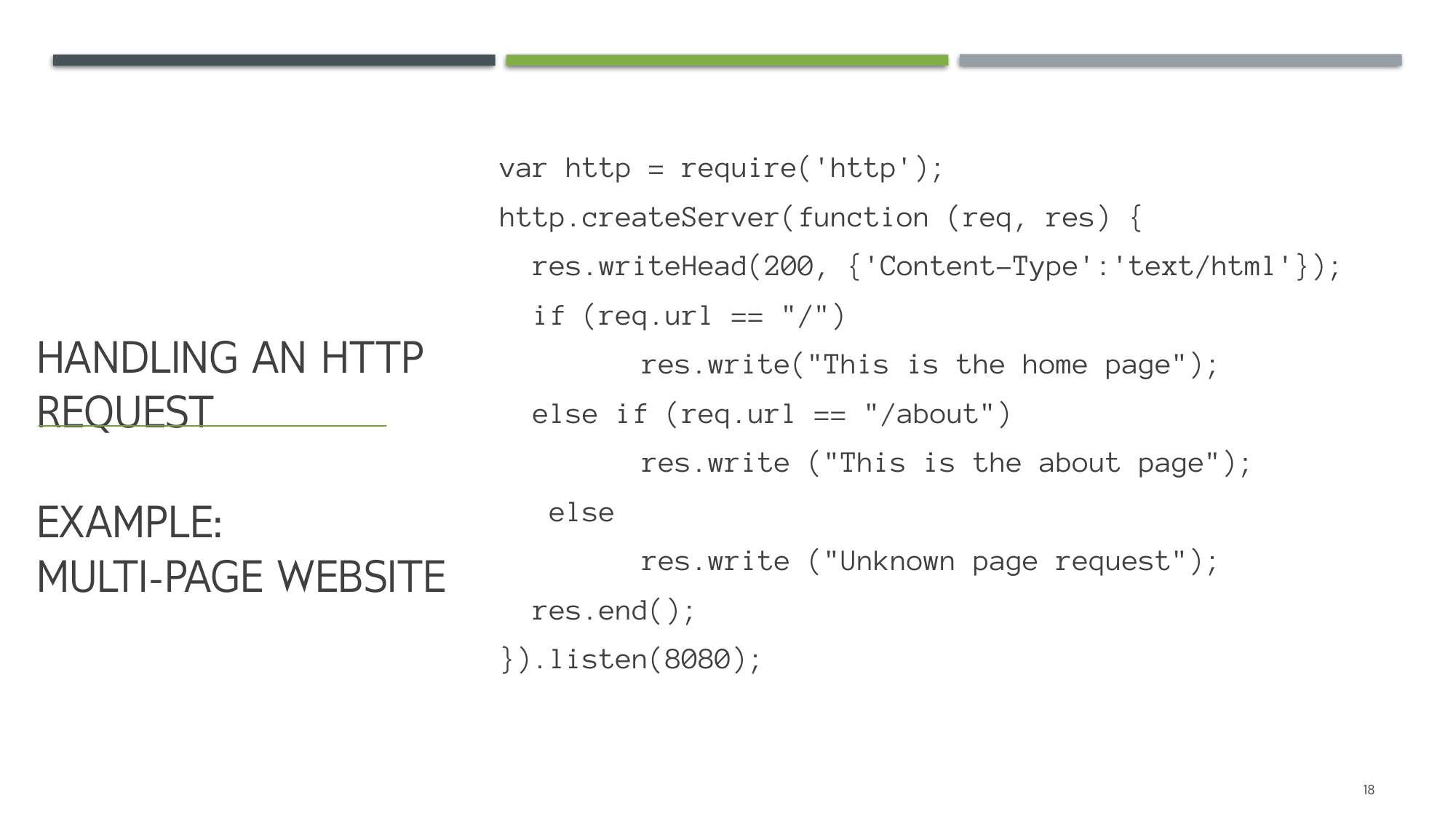

var http = require('http');
http.createServer(function (req, res) {
  res.writeHead(200, {'Content-Type':'text/html'});
  if (req.url == "/")
	  res.write("This is the home page");
  else if (req.url == "/about")
	  res.write ("This is the about page");
   else
	  res.write ("Unknown page request");
  res.end();
}).listen(8080);

# Handling an http request example: Multi-page website
18